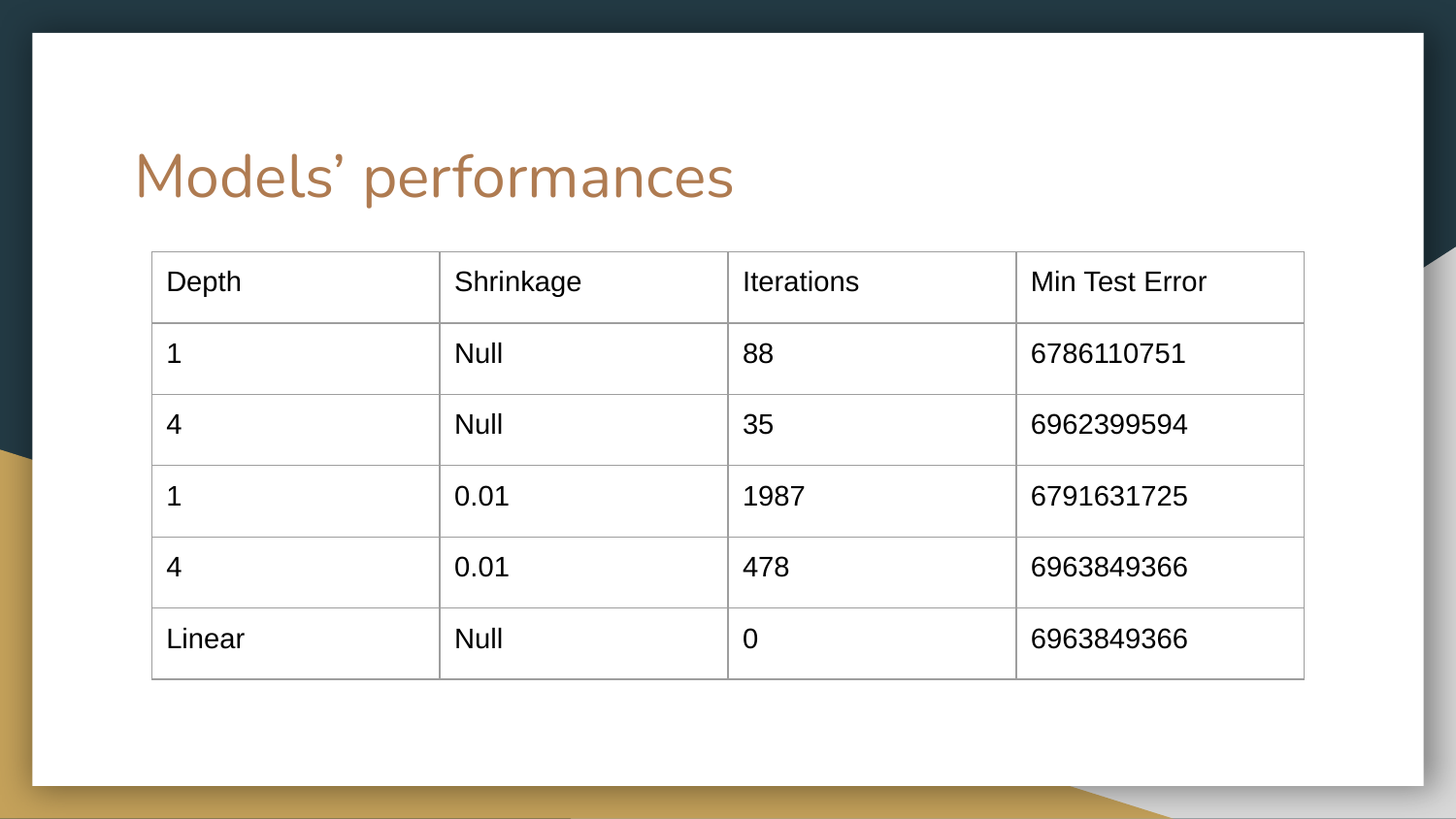

# Models’ performances
| Depth | Shrinkage | Iterations | Min Test Error |
| --- | --- | --- | --- |
| 1 | Null | 88 | 6786110751 |
| 4 | Null | 35 | 6962399594‬ |
| 1 | 0.01 | 1987 | 6791631725 |
| 4 | 0.01 | 478 | 6963849366 |
| Linear | Null | 0 | 6963849366 |